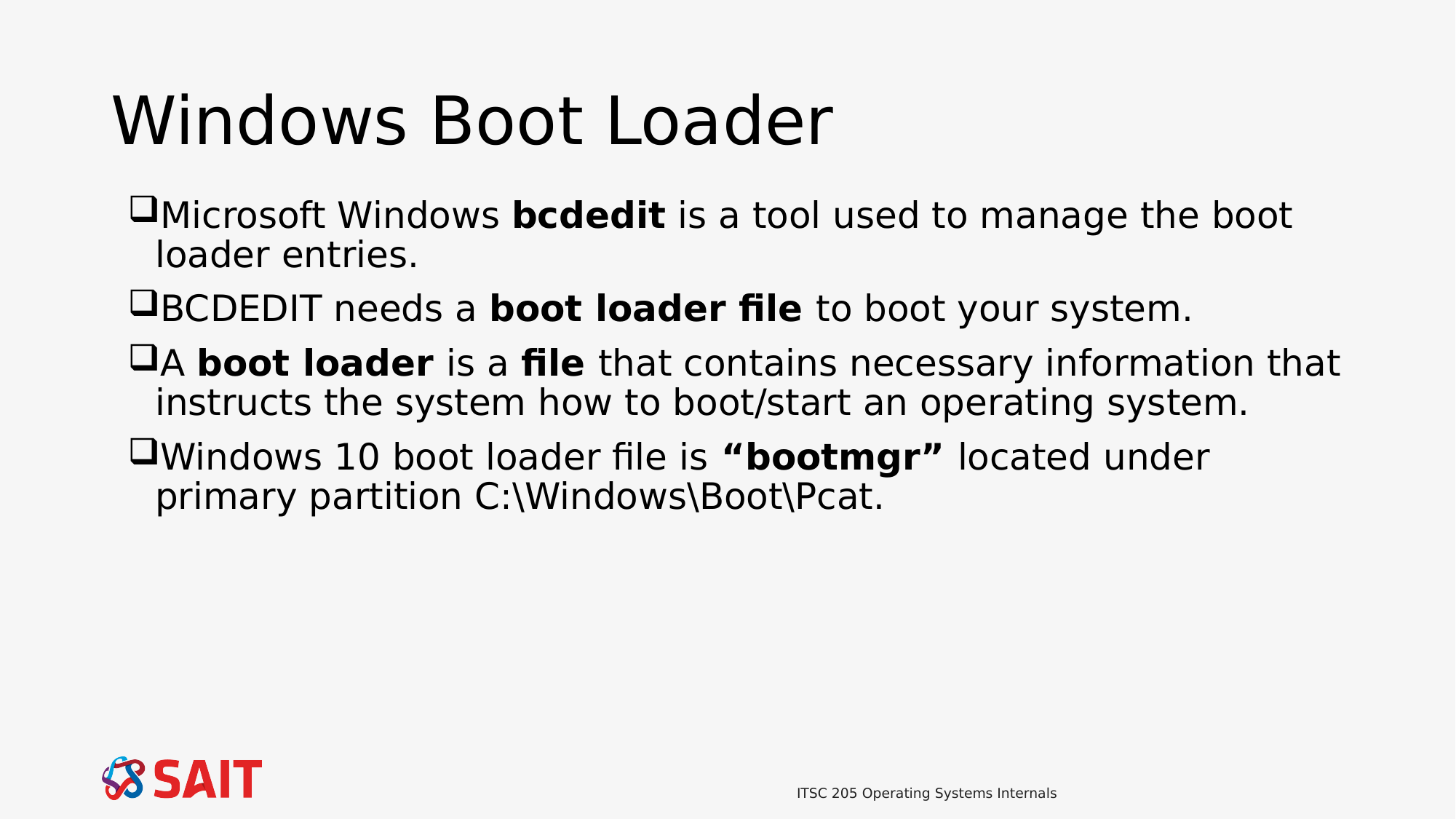

# Windows Boot Loader
Microsoft Windows bcdedit is a tool used to manage the boot loader entries.
BCDEDIT needs a boot loader file to boot your system.
A boot loader is a file that contains necessary information that instructs the system how to boot/start an operating system.
Windows 10 boot loader file is “bootmgr” located under primary partition C:\Windows\Boot\Pcat.

ITSC 205 Operating Systems Internals